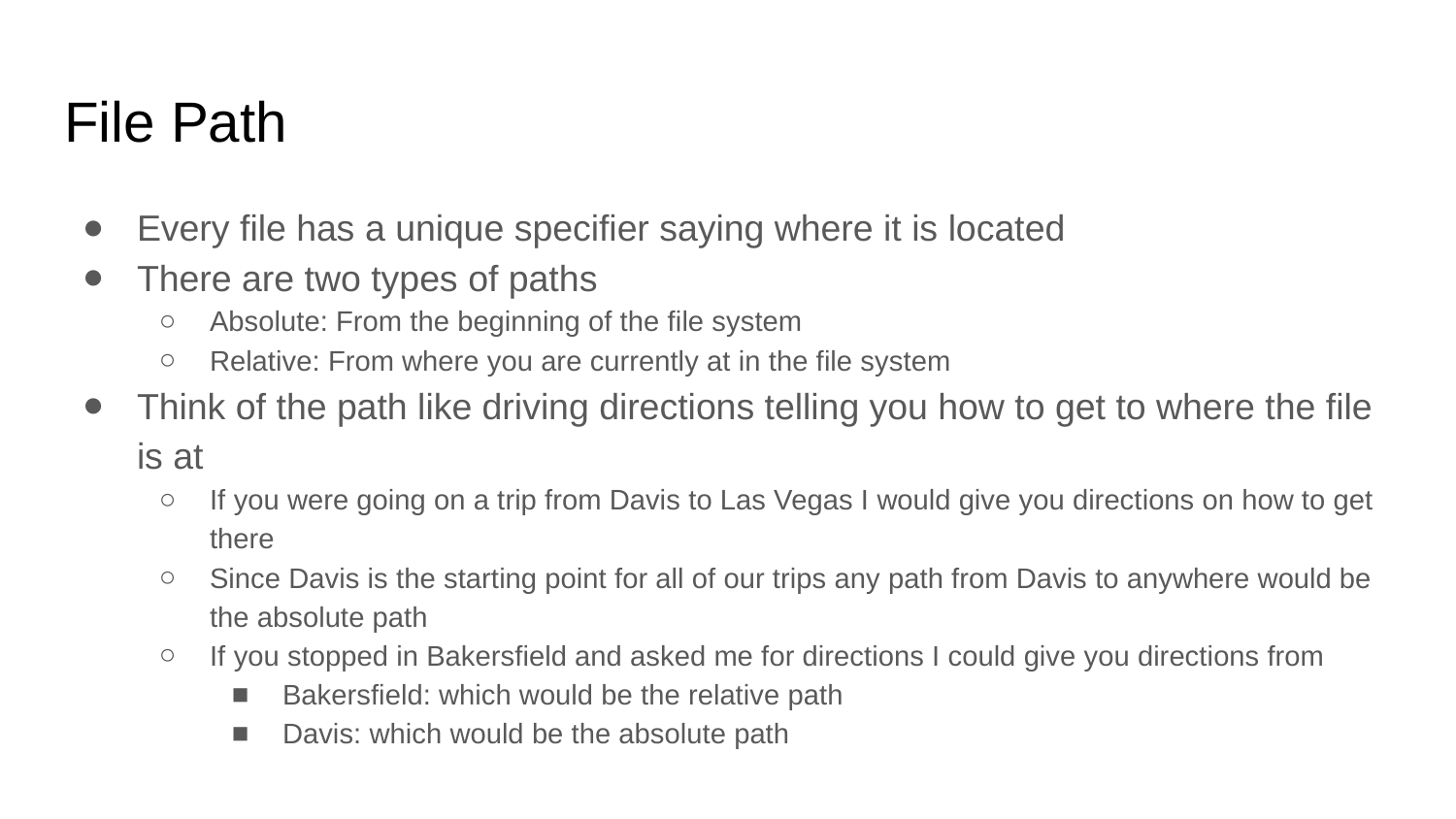

# File Path
Every file has a unique specifier saying where it is located
There are two types of paths
Absolute: From the beginning of the file system
Relative: From where you are currently at in the file system
Think of the path like driving directions telling you how to get to where the file is at
If you were going on a trip from Davis to Las Vegas I would give you directions on how to get there
Since Davis is the starting point for all of our trips any path from Davis to anywhere would be the absolute path
If you stopped in Bakersfield and asked me for directions I could give you directions from
Bakersfield: which would be the relative path
Davis: which would be the absolute path